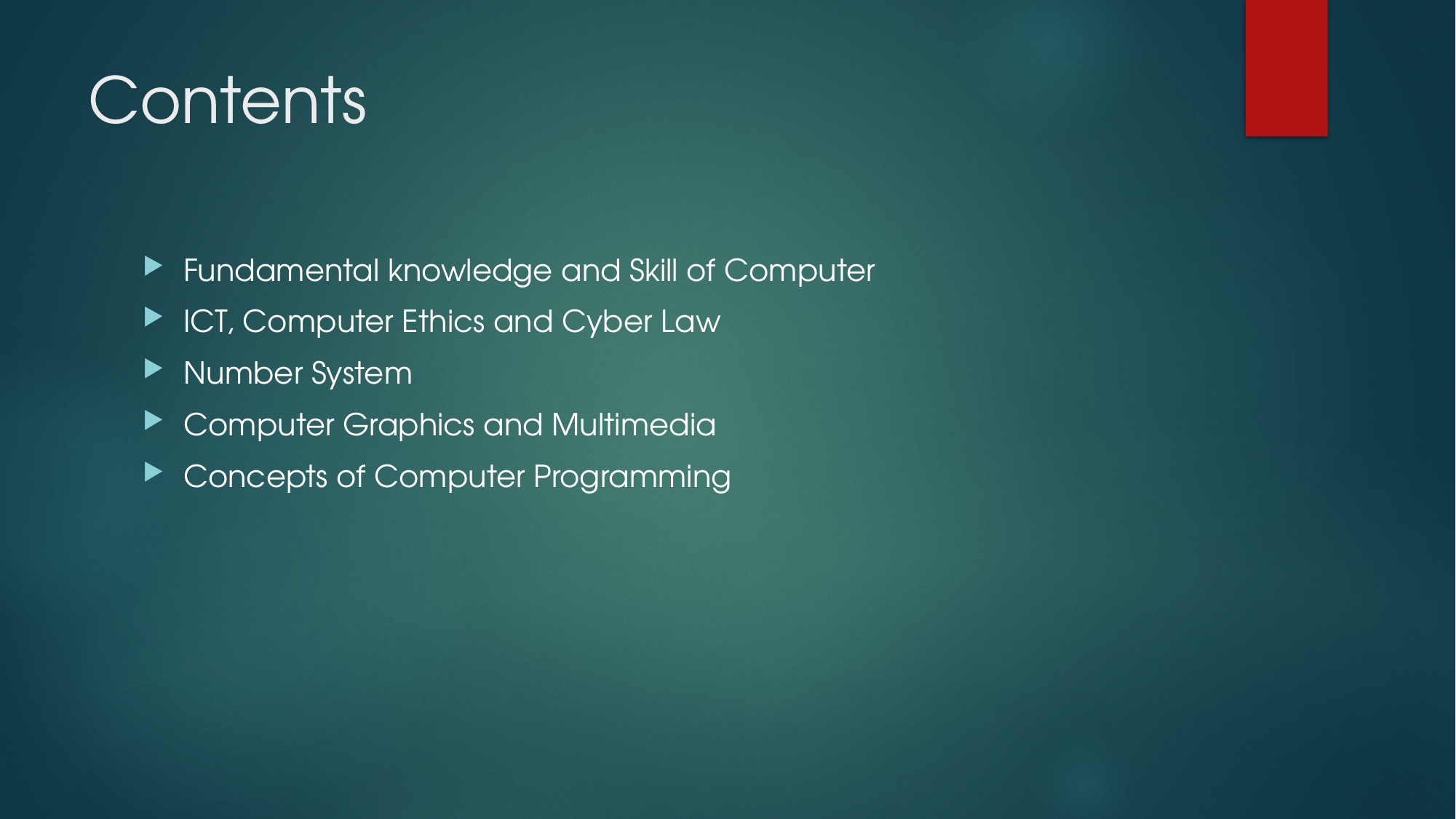

# Contents
Fundamental knowledge and Skill of Computer
ICT, Computer Ethics and Cyber Law
Number System
Computer Graphics and Multimedia
Concepts of Computer Programming